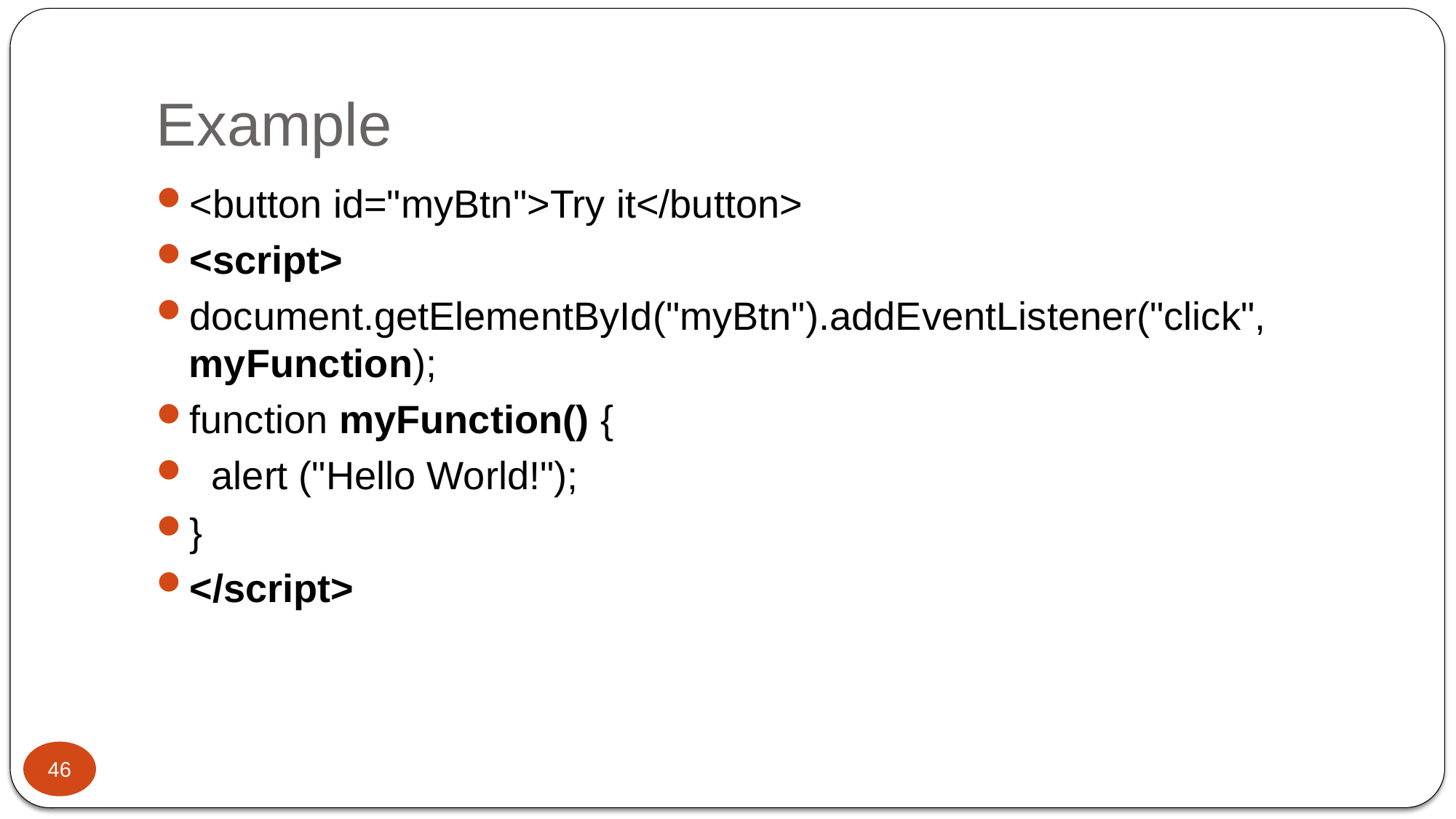

# Example
<button id="myBtn">Try it</button>
<script>
document.getElementById("myBtn").addEventListener("click", myFunction);
function myFunction() {
  alert ("Hello World!");
}
</script>

46